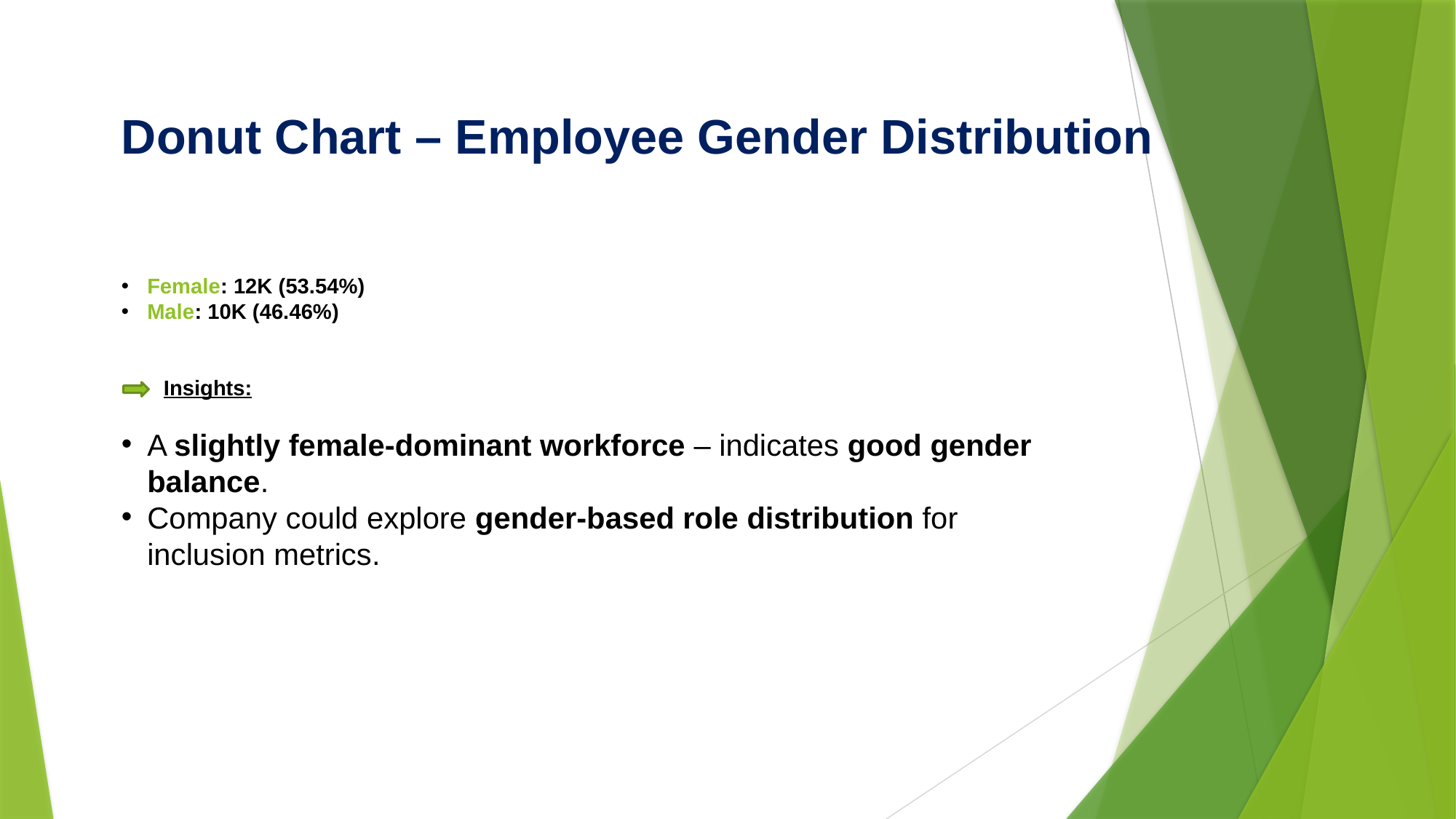

Donut Chart – Employee Gender Distribution

Female: 12K (53.54%)
Male: 10K (46.46%)

       Insights:

A slightly female-dominant workforce – indicates good gender balance.
Company could explore gender-based role distribution for inclusion metrics.